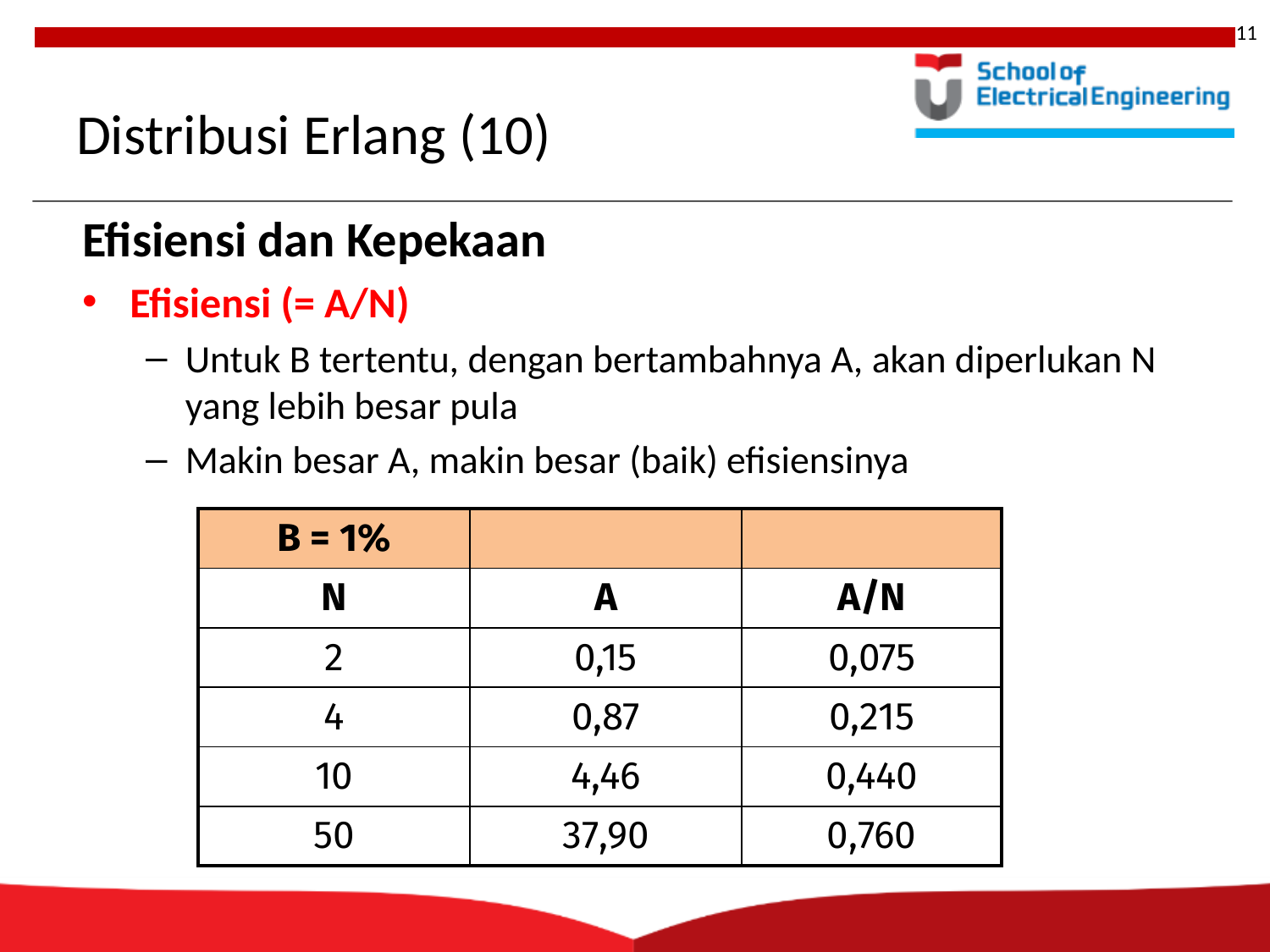

11
# Distribusi Erlang (10)
Efisiensi dan Kepekaan
Efisiensi (= A/N)
Untuk B tertentu, dengan bertambahnya A, akan diperlukan N yang lebih besar pula
Makin besar A, makin besar (baik) efisiensinya
| B = 1% |  |  |
| --- | --- | --- |
| N | A | A/N |
| 2 | 0,15 | 0,075 |
| 4 | 0,87 | 0,215 |
| 10 | 4,46 | 0,440 |
| 50 | 37,90 | 0,760 |